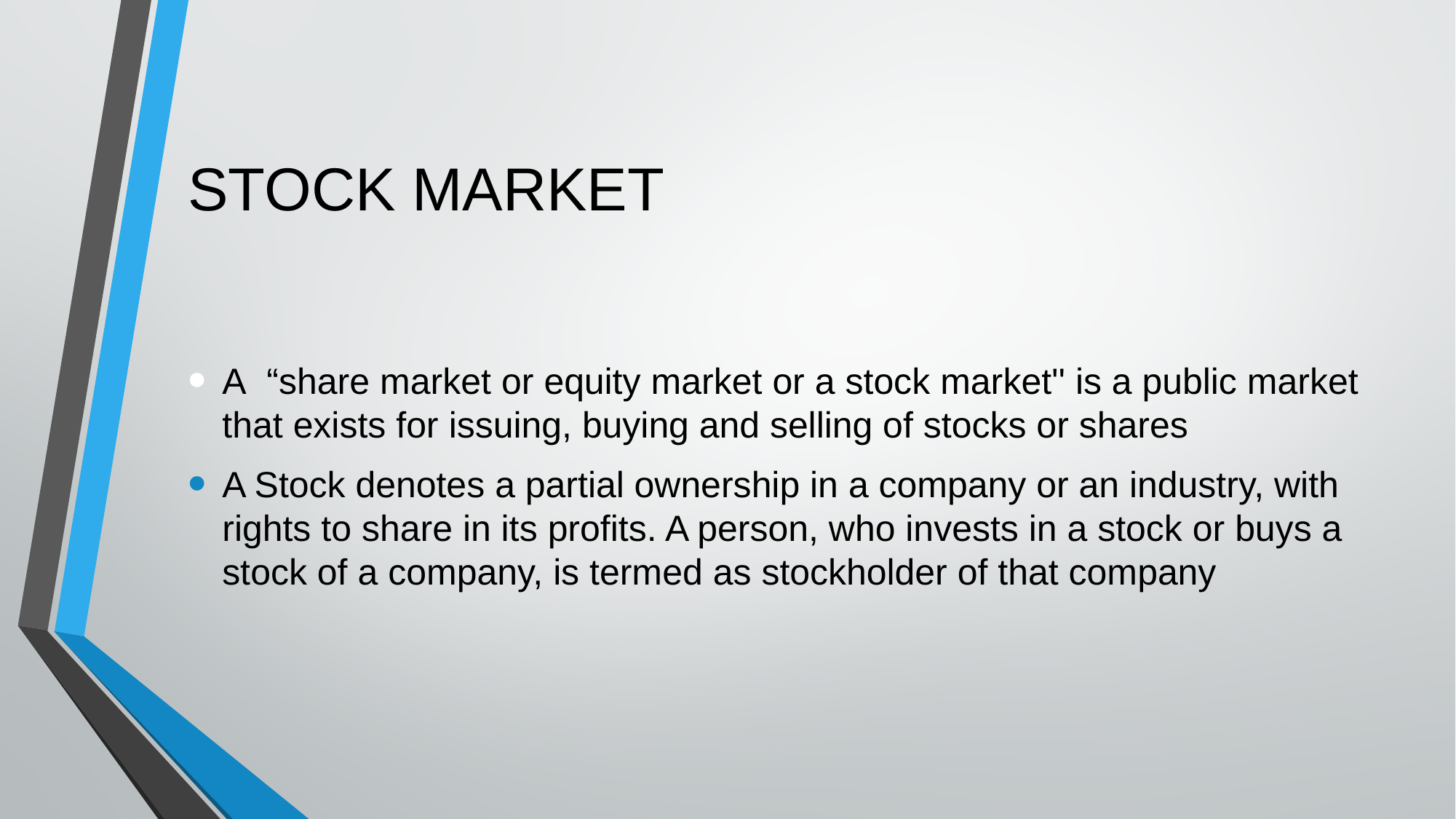

# STOCK MARKET
A  “share market or equity market or a stock market'' is a public market that exists for issuing, buying and selling of stocks or shares
A Stock denotes a partial ownership in a company or an industry, with rights to share in its profits. A person, who invests in a stock or buys a stock of a company, is termed as stockholder of that company